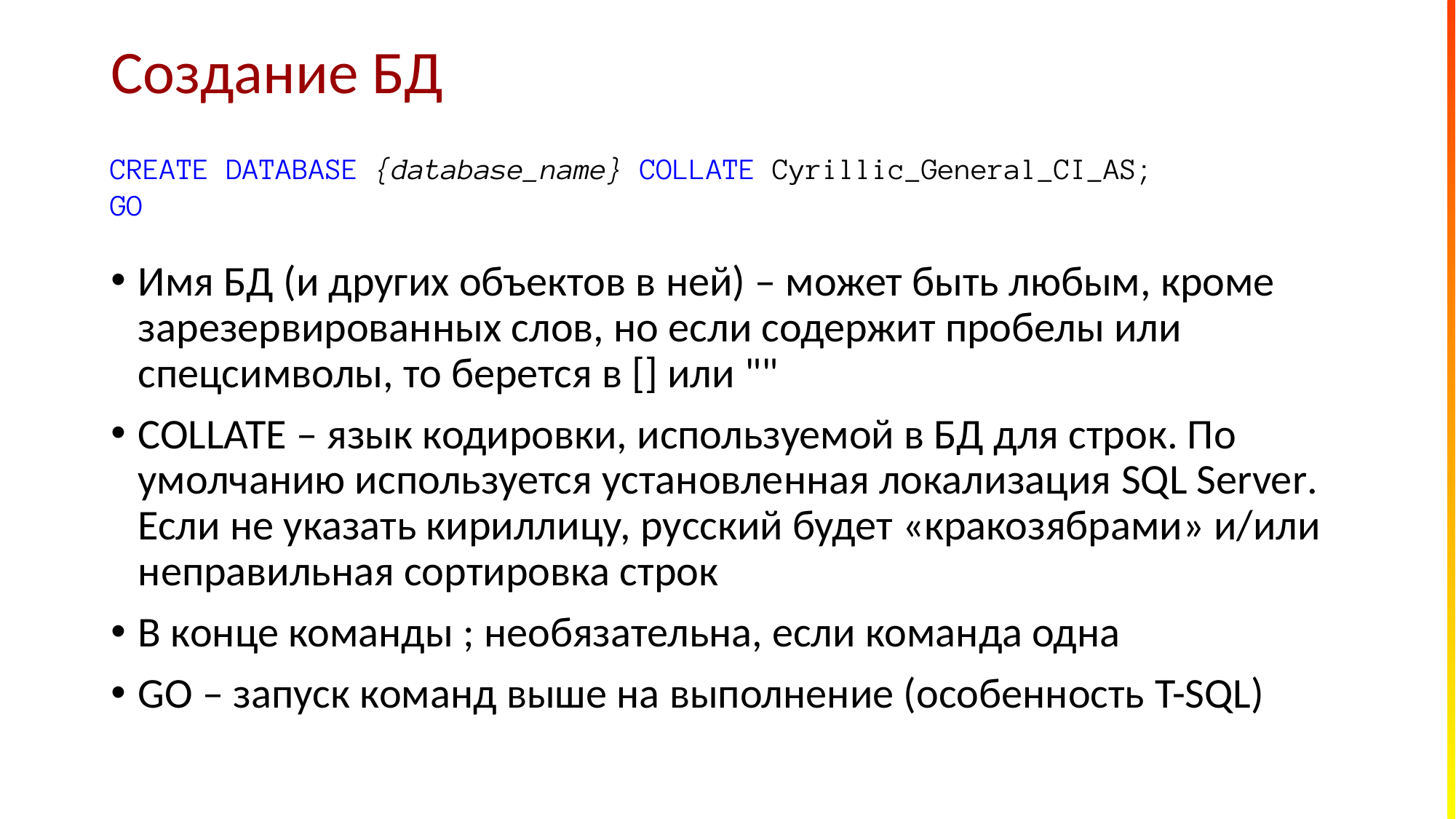

# Создание БД
CREATE DATABASE {database_name} COLLATE Cyrillic_General_CI_AS;
GO
Имя БД (и других объектов в ней) – может быть любым, кроме зарезервированных слов, но если содержит пробелы или спецсимволы, то берется в [] или ""
COLLATE – язык кодировки, используемой в БД для строк. По умолчанию используется установленная локализация SQL Server. Если не указать кириллицу, русский будет «кракозябрами» и/или неправильная сортировка строк
В конце команды ; необязательна, если команда одна
GO – запуск команд выше на выполнение (особенность T-SQL)